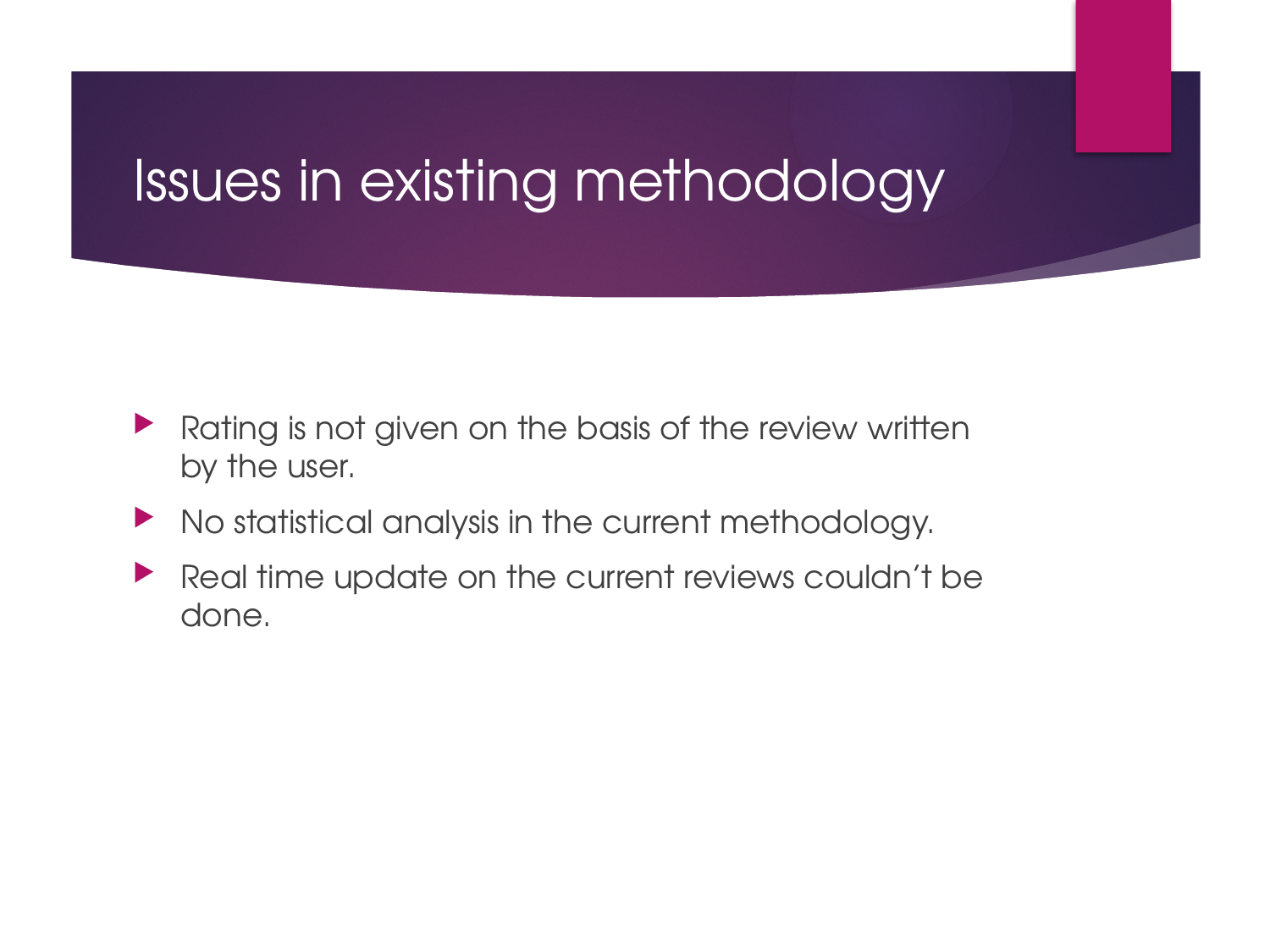

# Issues in existing methodology

Rating is not given on the basis of the review written by the user.
No statistical analysis in the current methodology.
Real time update on the current reviews couldn’t be done.